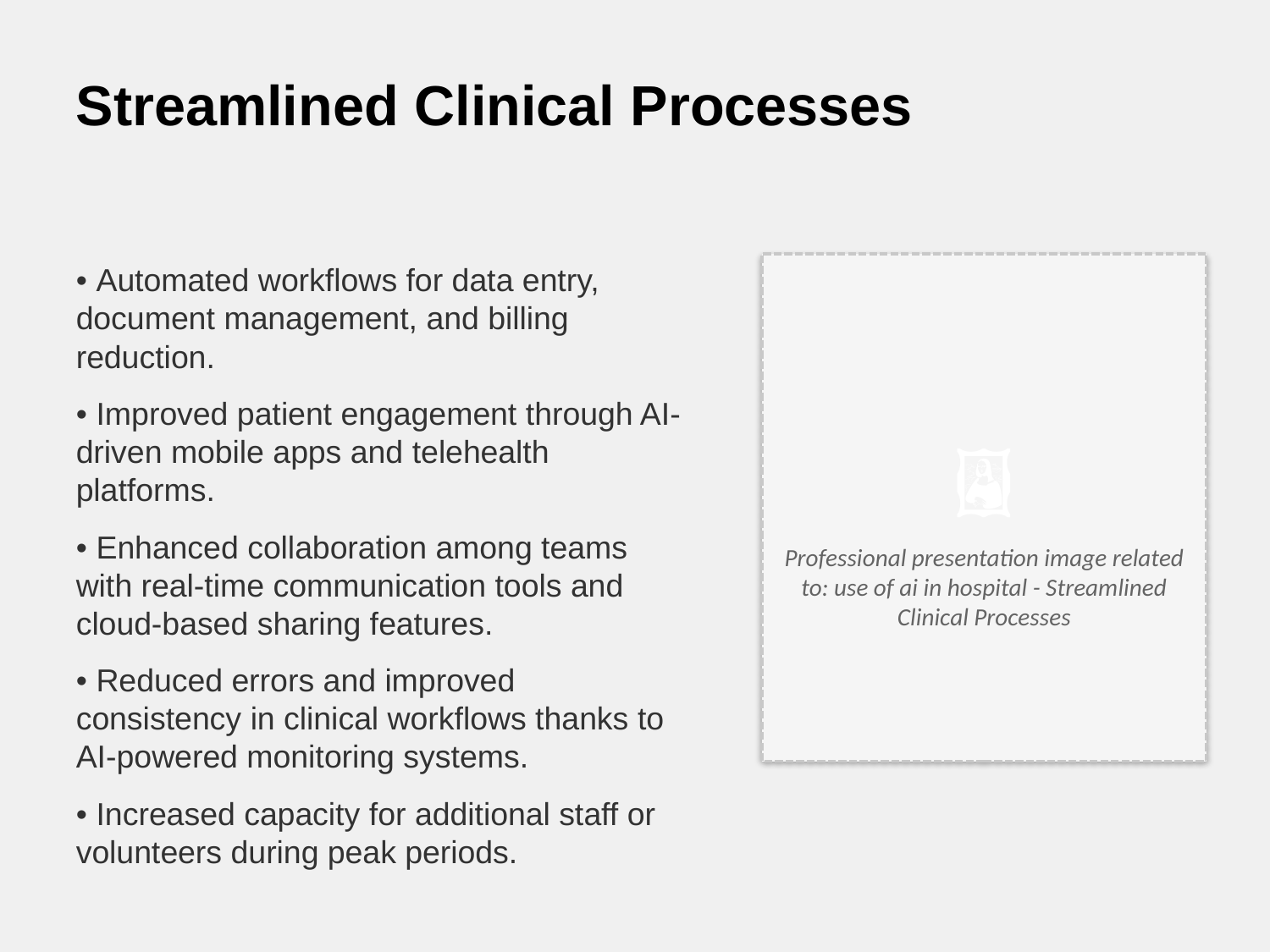

Streamlined Clinical Processes
• Automated workflows for data entry, document management, and billing reduction.
• Improved patient engagement through AI-driven mobile apps and telehealth platforms.
• Enhanced collaboration among teams with real-time communication tools and cloud-based sharing features.
• Reduced errors and improved consistency in clinical workflows thanks to AI-powered monitoring systems.
• Increased capacity for additional staff or volunteers during peak periods.

🖼️
Professional presentation image related to: use of ai in hospital - Streamlined Clinical Processes